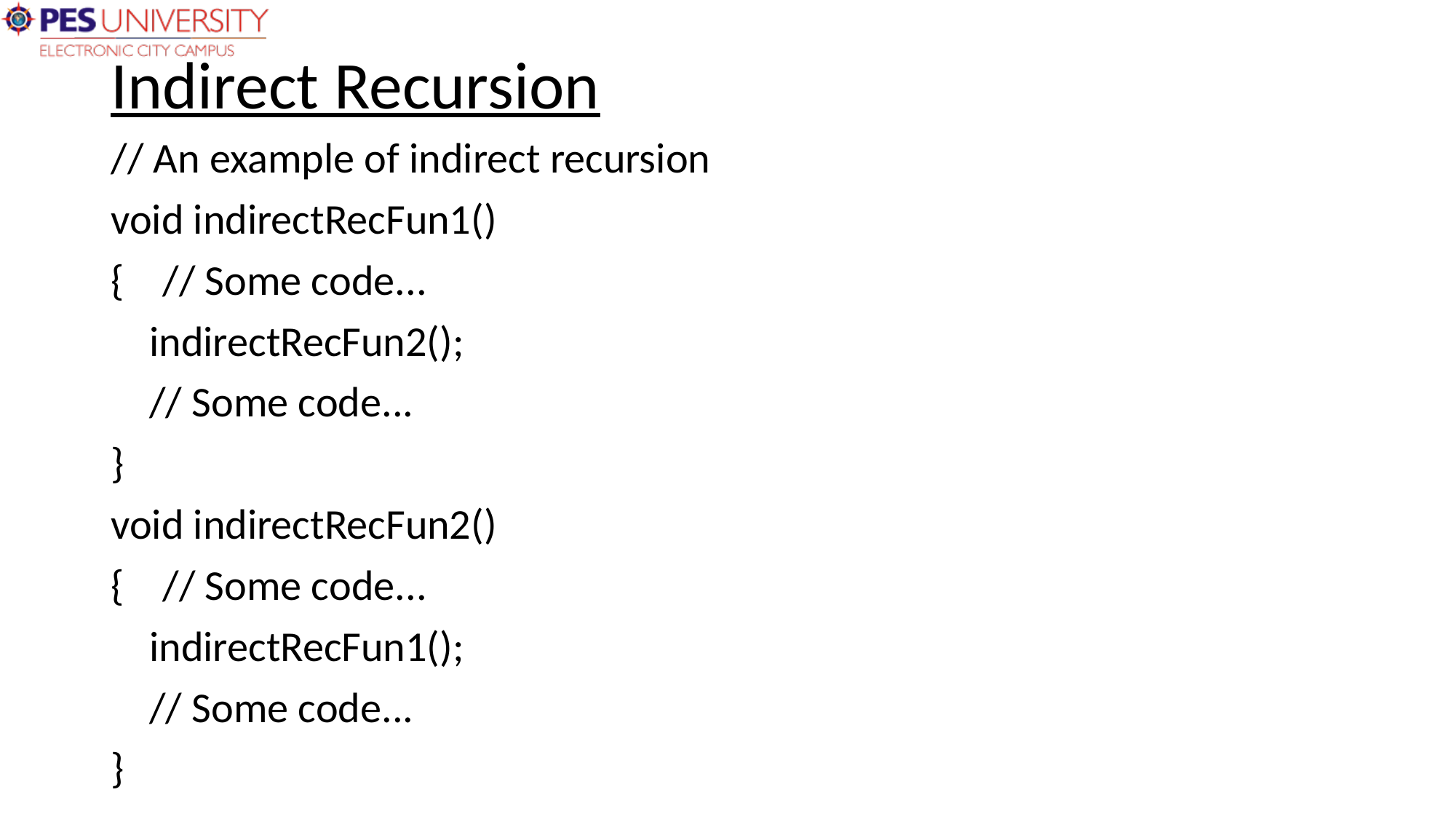

# Indirect Recursion
// An example of indirect recursion
void indirectRecFun1()
{    // Some code...
    indirectRecFun2();
    // Some code...
}
void indirectRecFun2()
{    // Some code...
    indirectRecFun1();
    // Some code...
}